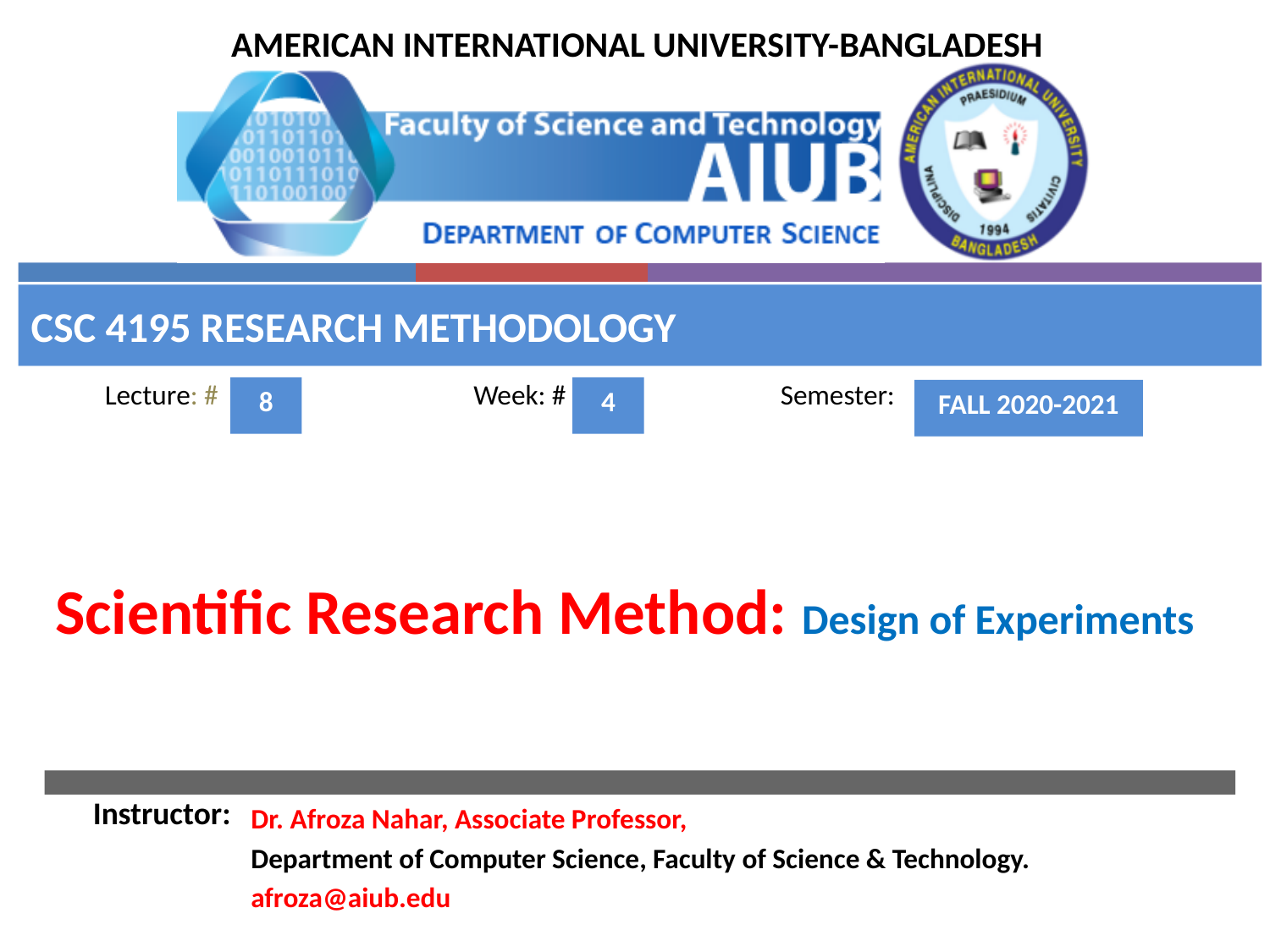

CSC 4195 Research Methodology
8
4
FALL 2020-2021
# Scientific Research Method: Design of Experiments
Dr. Afroza Nahar, Associate Professor,
Department of Computer Science, Faculty of Science & Technology.
afroza@aiub.edu